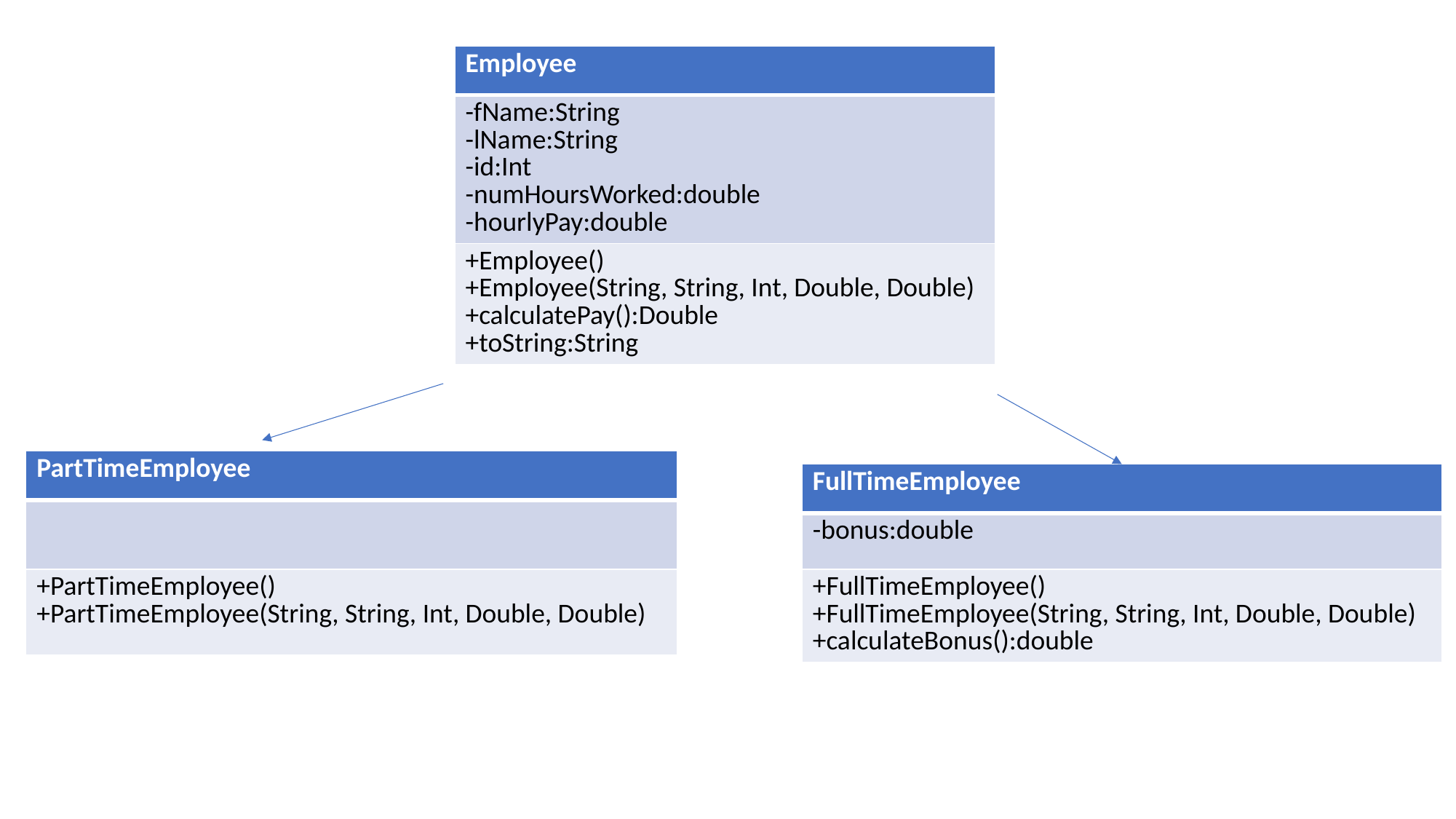

| Employee |
| --- |
| -fName:String -lName:String -id:Int -numHoursWorked:double -hourlyPay:double |
| +Employee() +Employee(String, String, Int, Double, Double) +calculatePay():Double +toString:String |
| PartTimeEmployee |
| --- |
|  |
| +PartTimeEmployee() +PartTimeEmployee(String, String, Int, Double, Double) |
| FullTimeEmployee |
| --- |
| -bonus:double |
| +FullTimeEmployee() +FullTimeEmployee(String, String, Int, Double, Double) +calculateBonus():double |